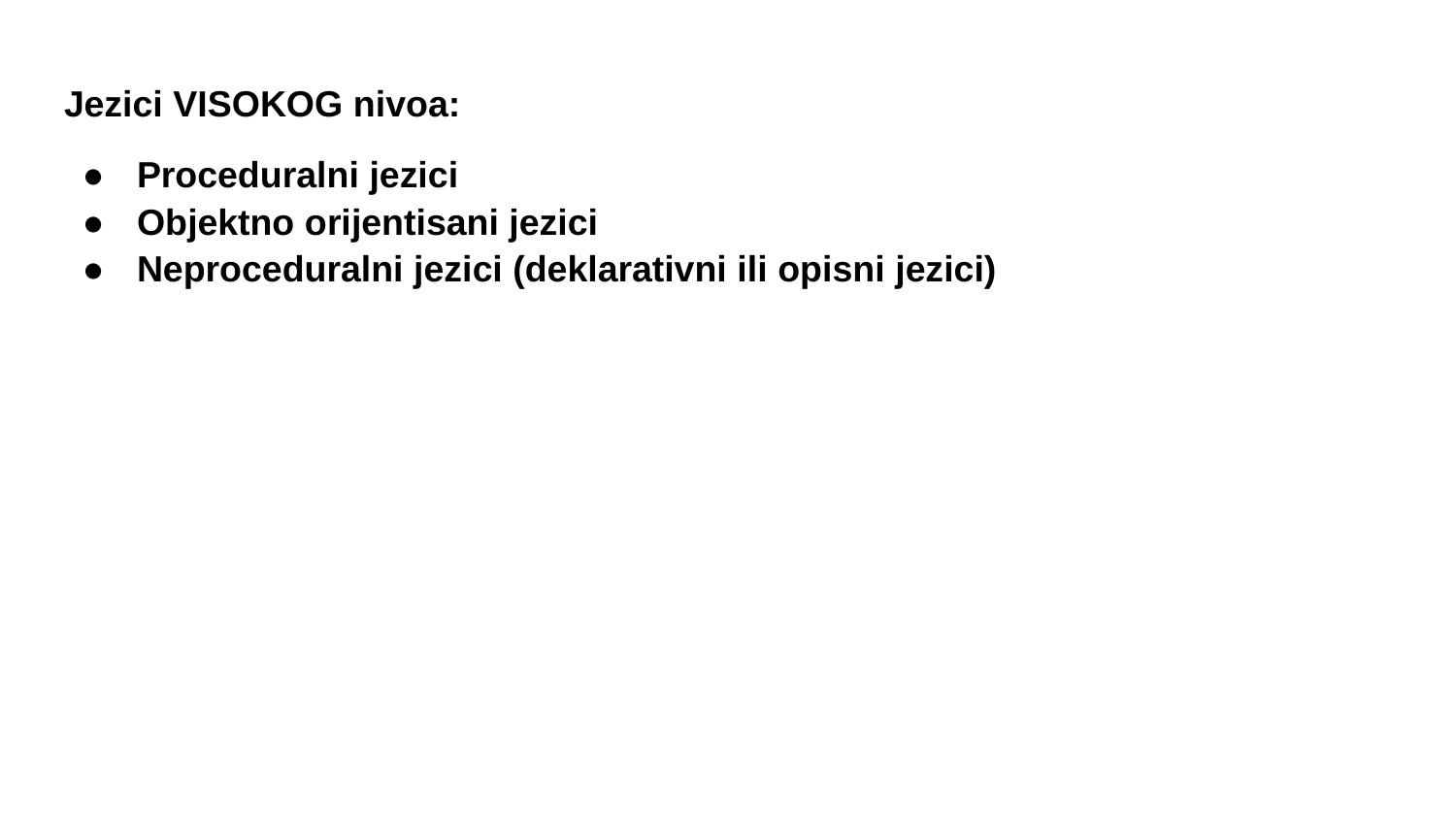

Jezici VISOKOG nivoa:
Proceduralni jezici
Objektno orijentisani jezici
Neproceduralni jezici (deklarativni ili opisni jezici)